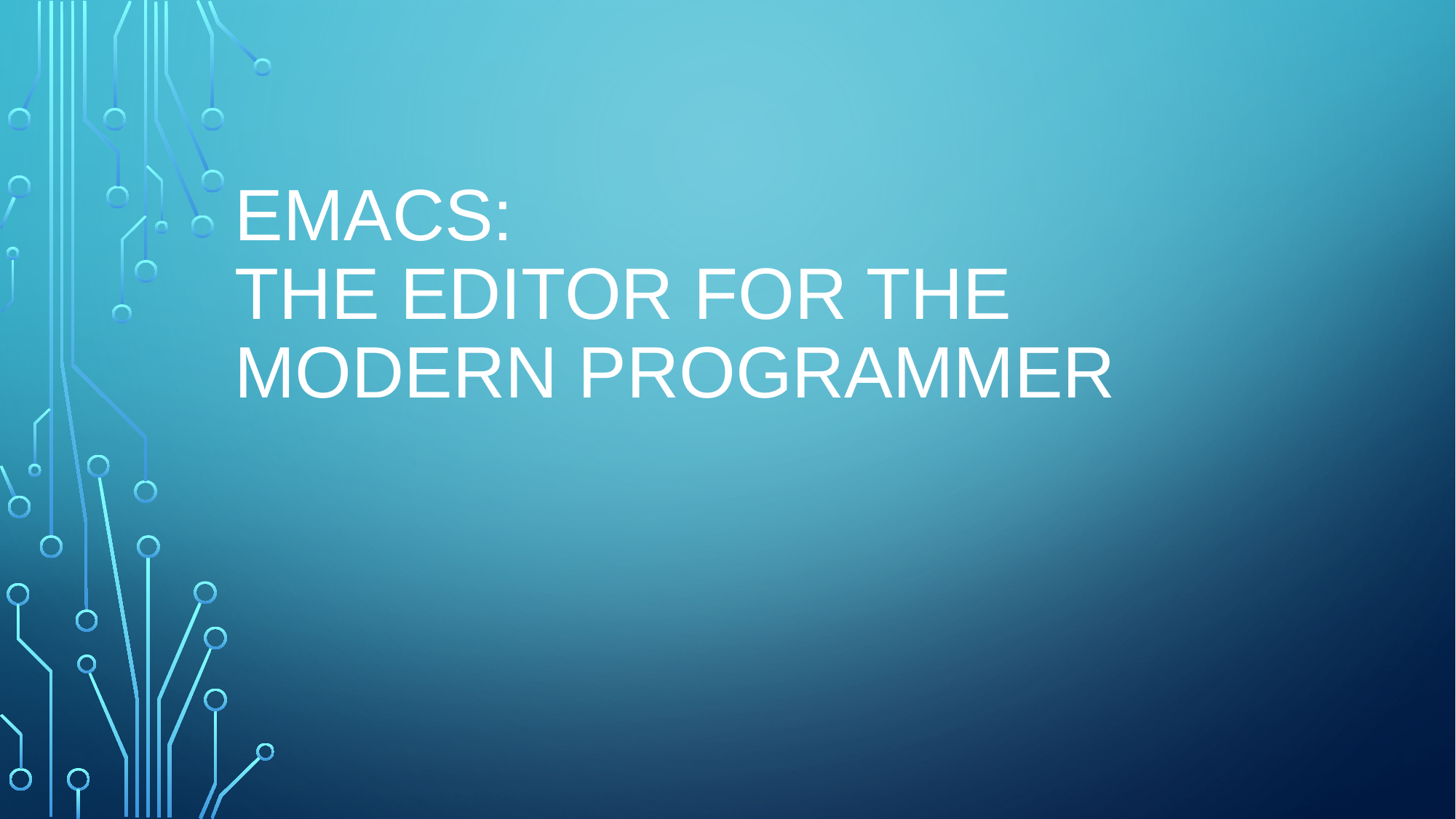

# EMACS: The editor for the Modern Programmer